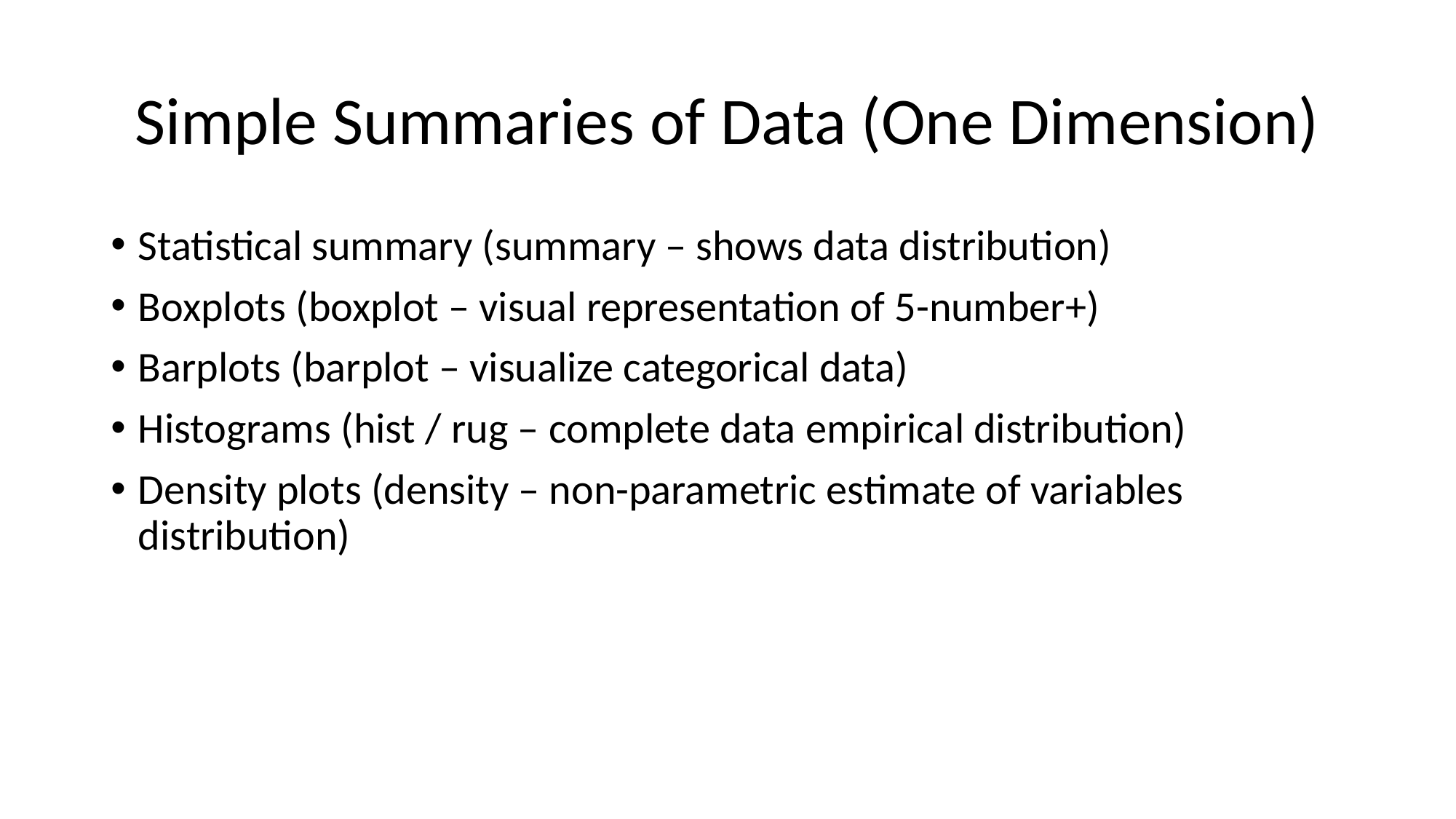

# Simple Summaries of Data (One Dimension)
Statistical summary (summary – shows data distribution)
Boxplots (boxplot – visual representation of 5-number+)
Barplots (barplot – visualize categorical data)
Histograms (hist / rug – complete data empirical distribution)
Density plots (density – non-parametric estimate of variables distribution)